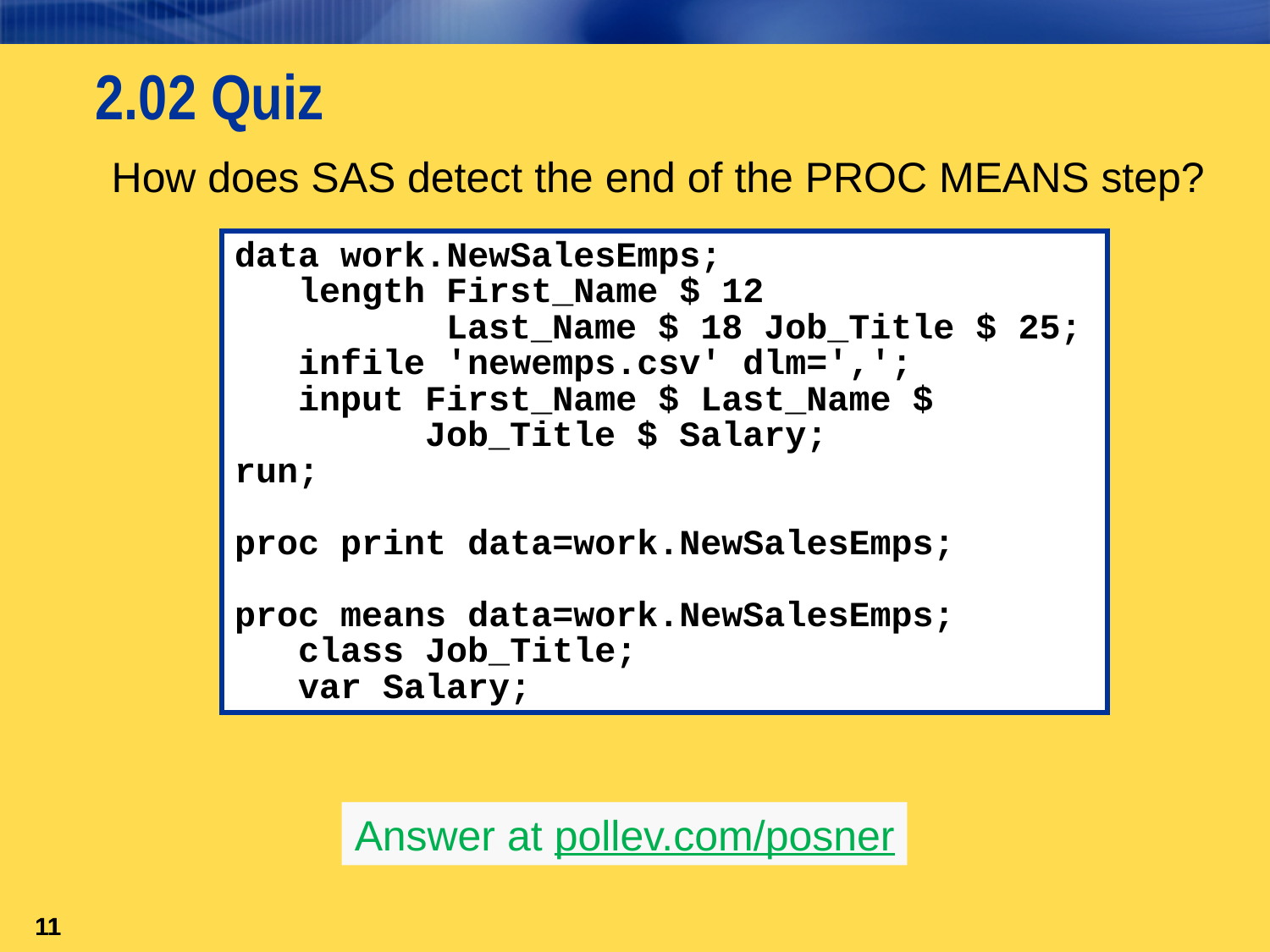

# 2.02 Quiz
How does SAS detect the end of the PROC MEANS step?
data work.NewSalesEmps;
   length First_Name $ 12
          Last_Name $ 18 Job_Title $ 25;
   infile 'newemps.csv' dlm=',';
   input First_Name $ Last_Name $
         Job_Title $ Salary;
run;

proc print data=work.NewSalesEmps;

proc means data=work.NewSalesEmps;
   class Job_Title;
   var Salary;
Answer at pollev.com/posner
11